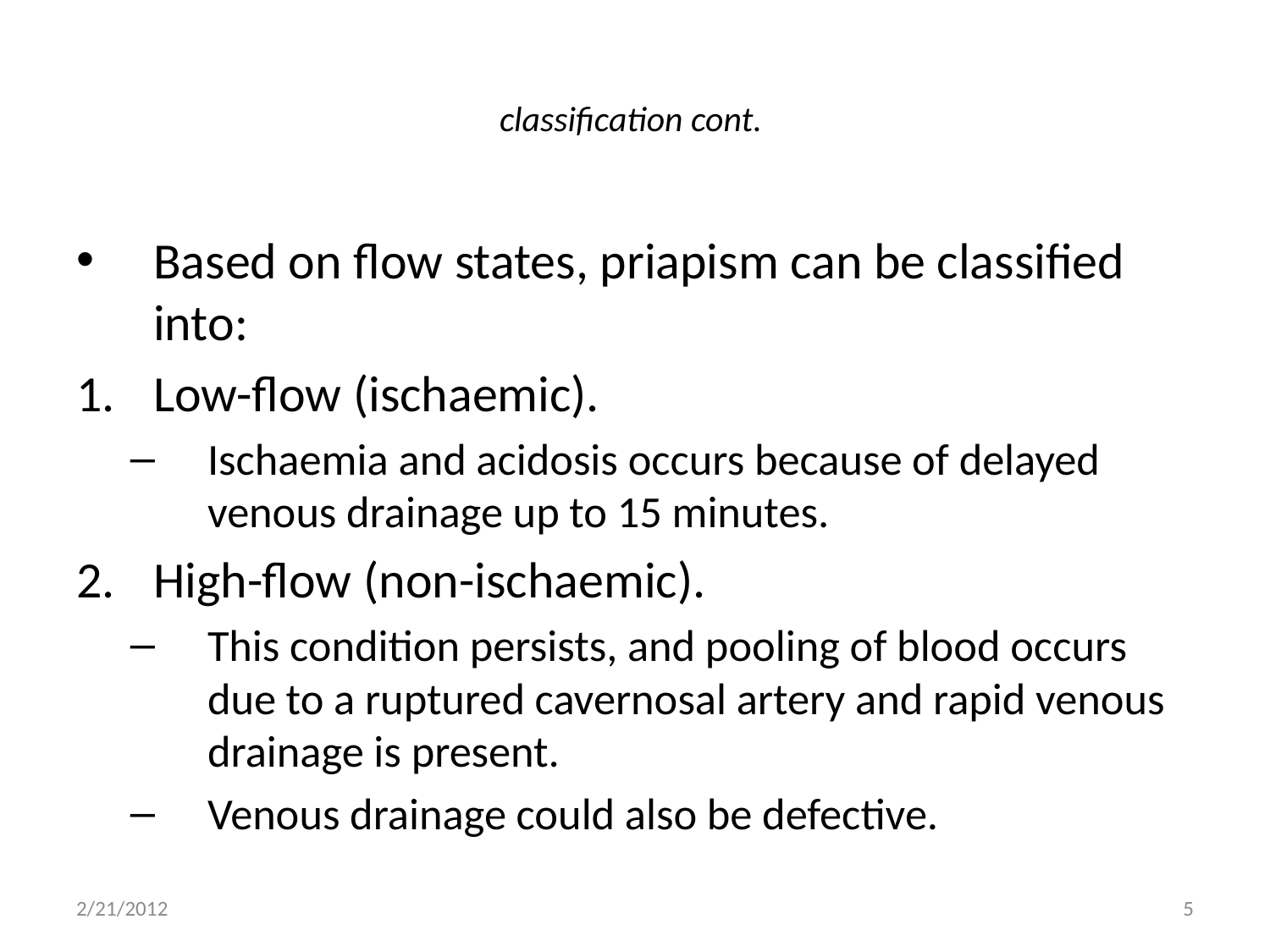

# classification cont.
Based on flow states, priapism can be classified into:
Low-flow (ischaemic).
Ischaemia and acidosis occurs because of delayed venous drainage up to 15 minutes.
High-flow (non-ischaemic).
This condition persists, and pooling of blood occurs due to a ruptured cavernosal artery and rapid venous drainage is present.
Venous drainage could also be defective.

2/21/2012
5